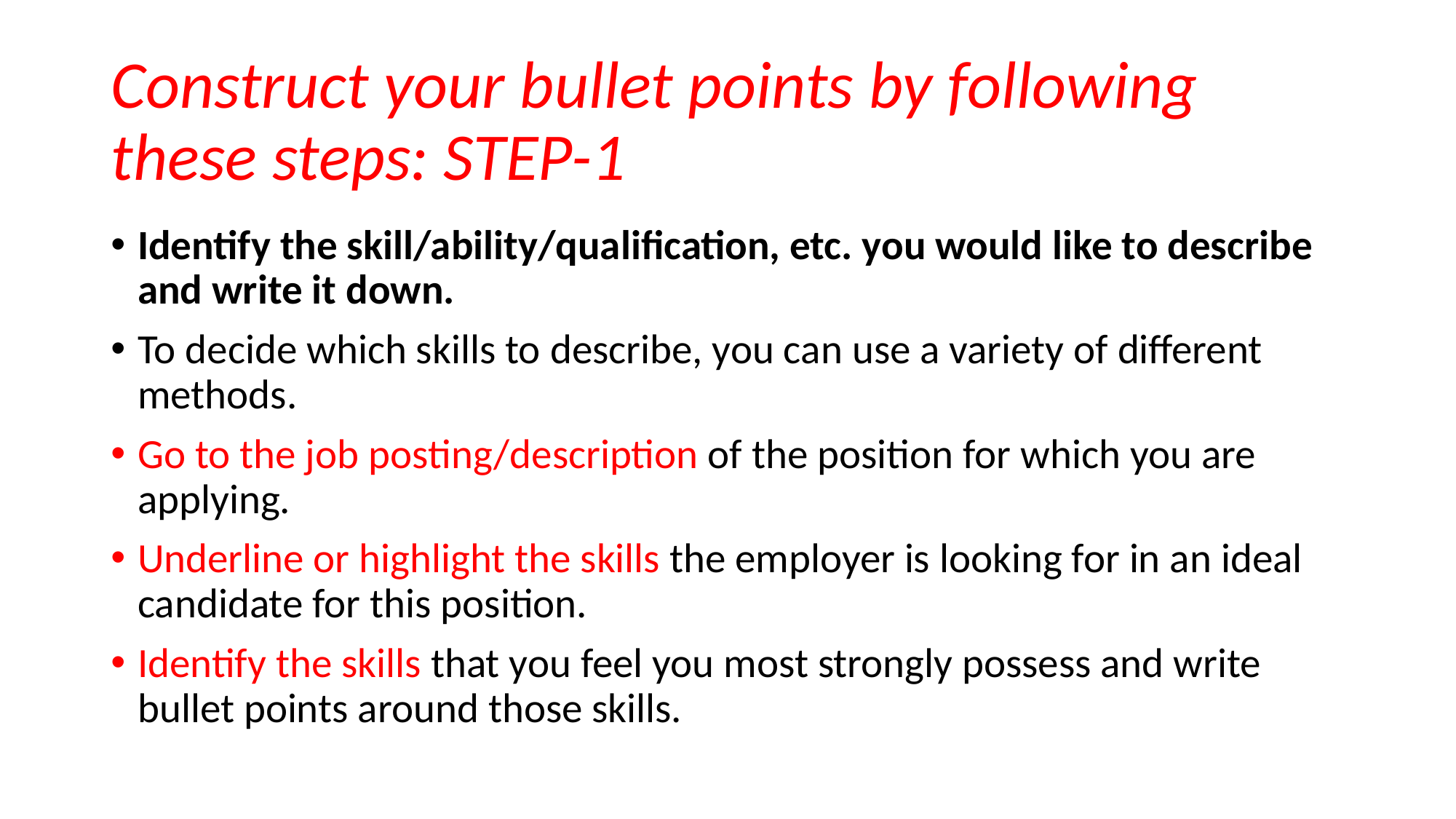

# Construct your bullet points by following these steps: STEP-1
Identify the skill/ability/qualification, etc. you would like to describe and write it down.
To decide which skills to describe, you can use a variety of different methods.
Go to the job posting/description of the position for which you are applying.
Underline or highlight the skills the employer is looking for in an ideal candidate for this position.
Identify the skills that you feel you most strongly possess and write bullet points around those skills.